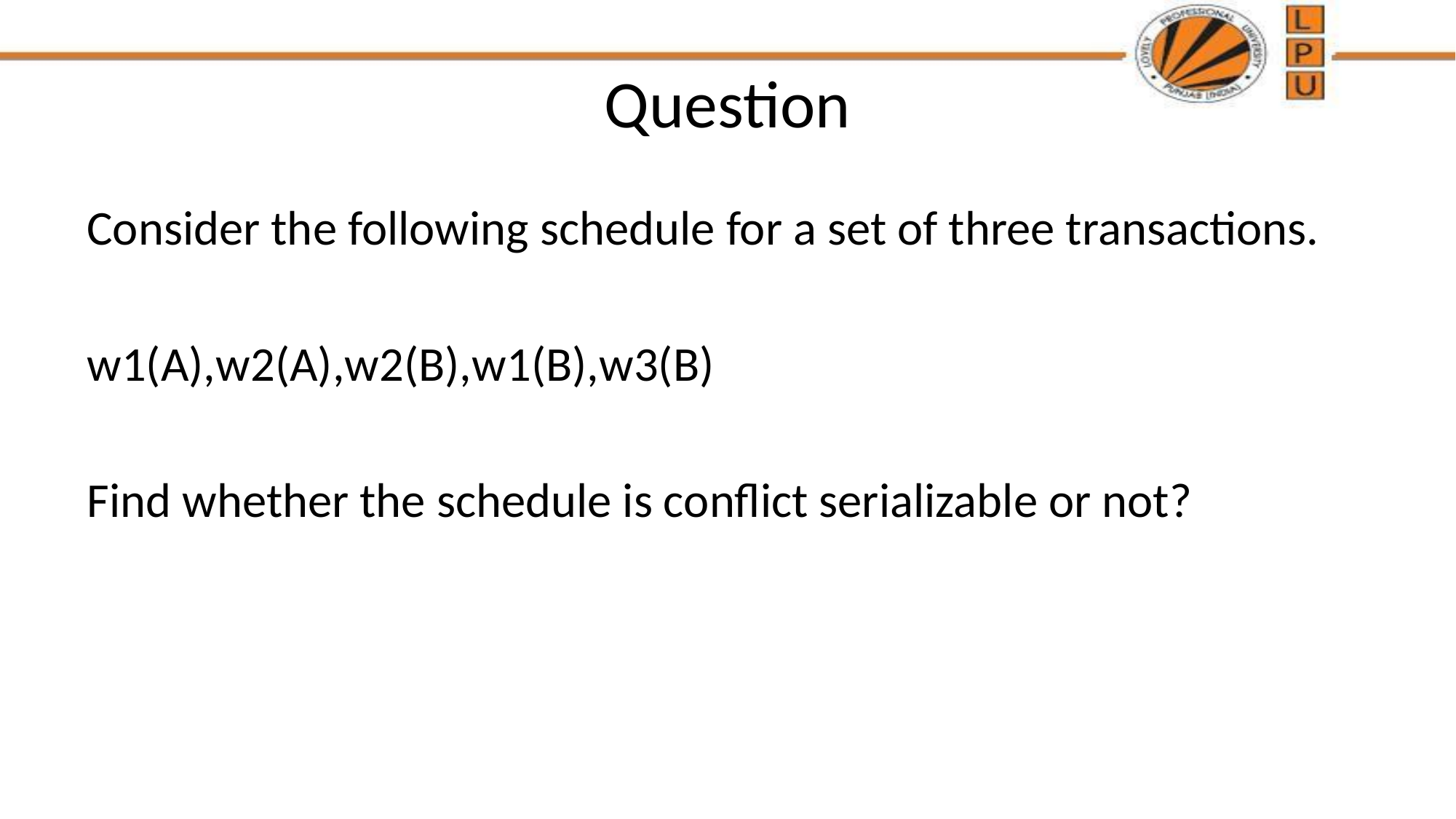

# Question
Consider the following schedule for a set of three transactions.

w1(A),w2(A),w2(B),w1(B),w3(B)

Find whether the schedule is conflict serializable or not?